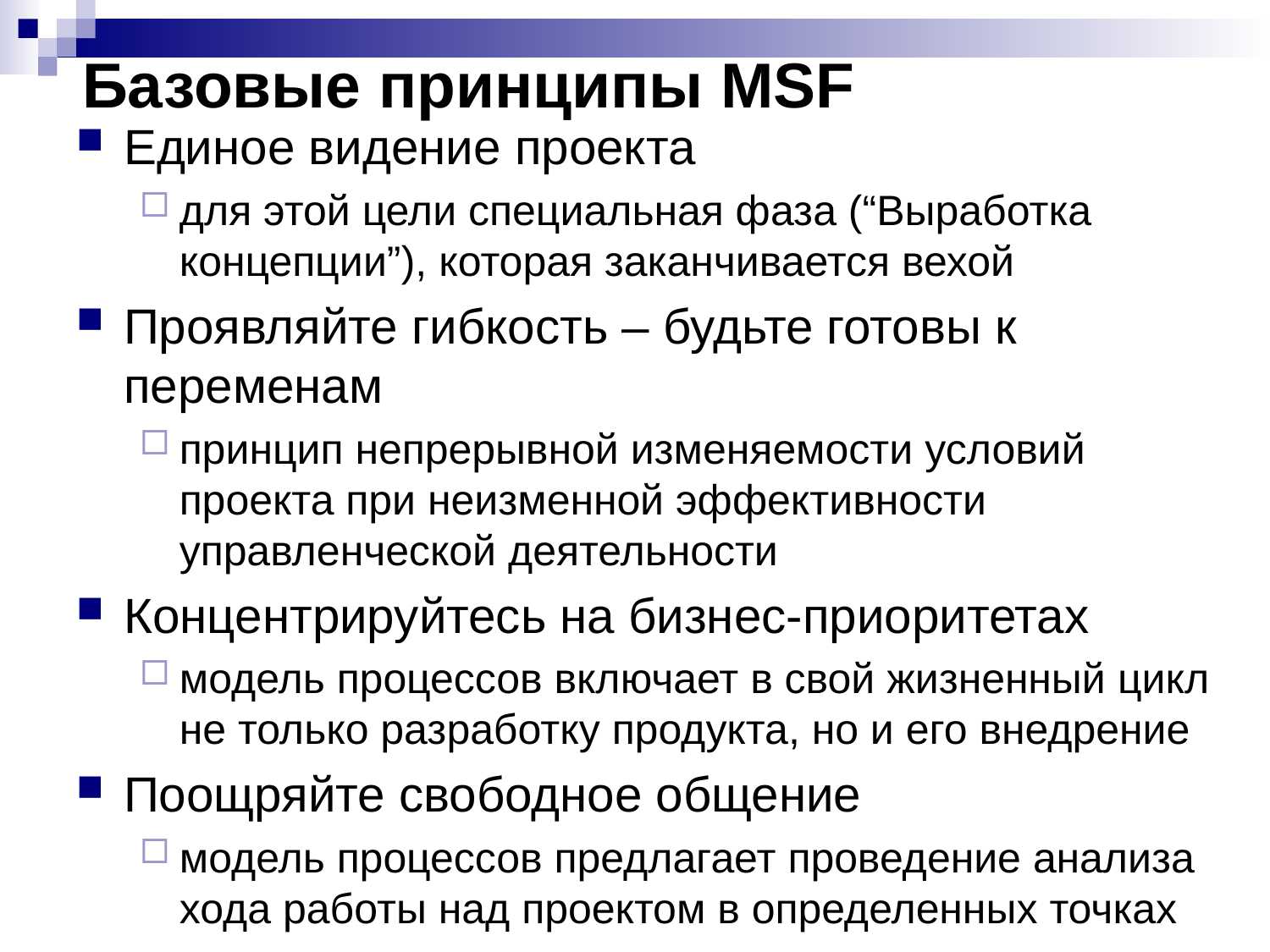

# Базовые принципы MSF
Единое видение проекта
для этой цели специальная фаза (“Выработка концепции”), которая заканчивается вехой
Проявляйте гибкость – будьте готовы к переменам
принцип непрерывной изменяемости условий проекта при неизменной эффективности управленческой деятельности
Концентрируйтесь на бизнес-приоритетах
модель процессов включает в свой жизненный цикл не только разработку продукта, но и его внедрение
Поощряйте свободное общение
модель процессов предлагает проведение анализа хода работы над проектом в определенных точках